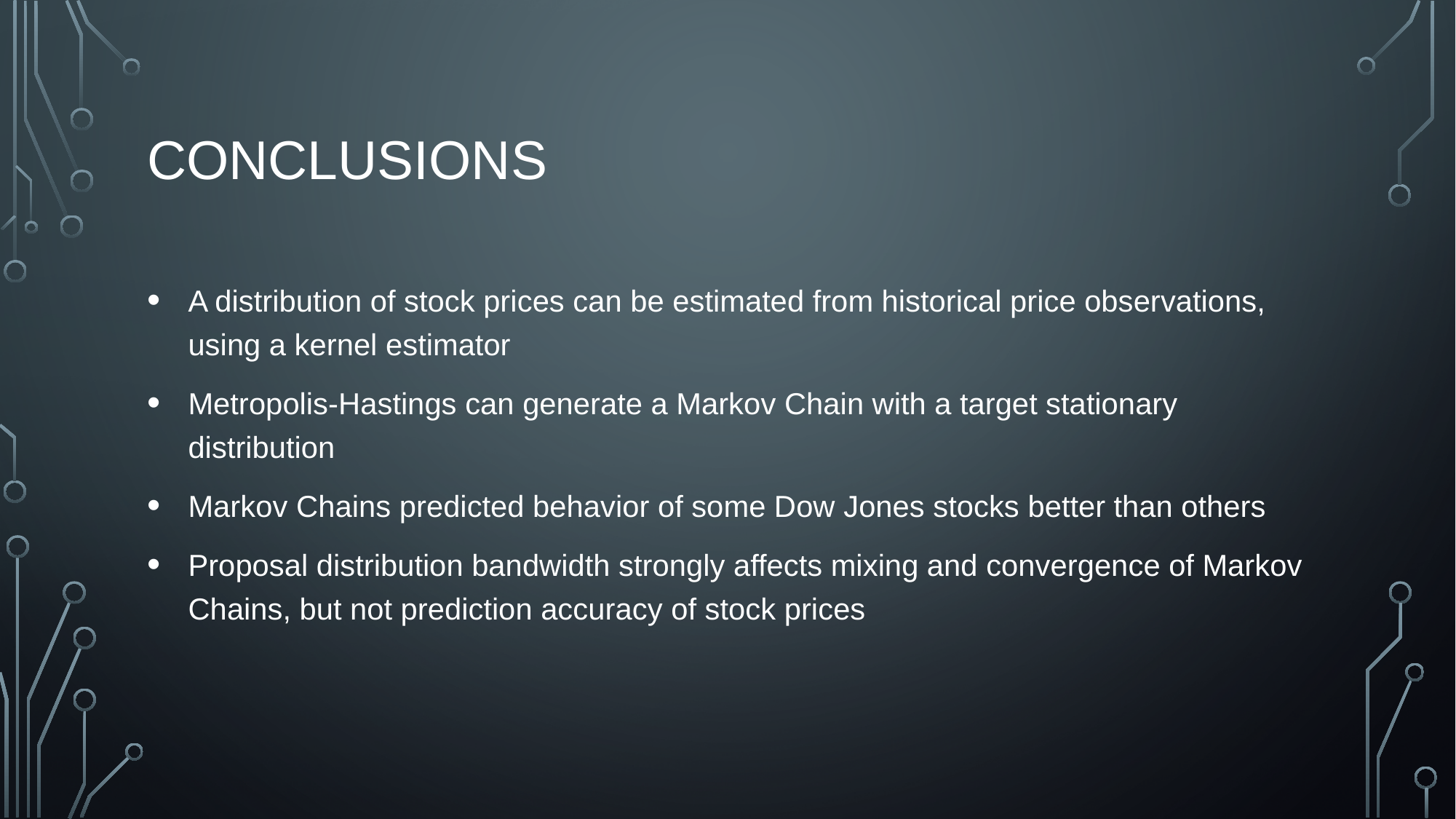

# Conclusions
A distribution of stock prices can be estimated from historical price observations, using a kernel estimator
Metropolis-Hastings can generate a Markov Chain with a target stationary distribution
Markov Chains predicted behavior of some Dow Jones stocks better than others
Proposal distribution bandwidth strongly affects mixing and convergence of Markov Chains, but not prediction accuracy of stock prices